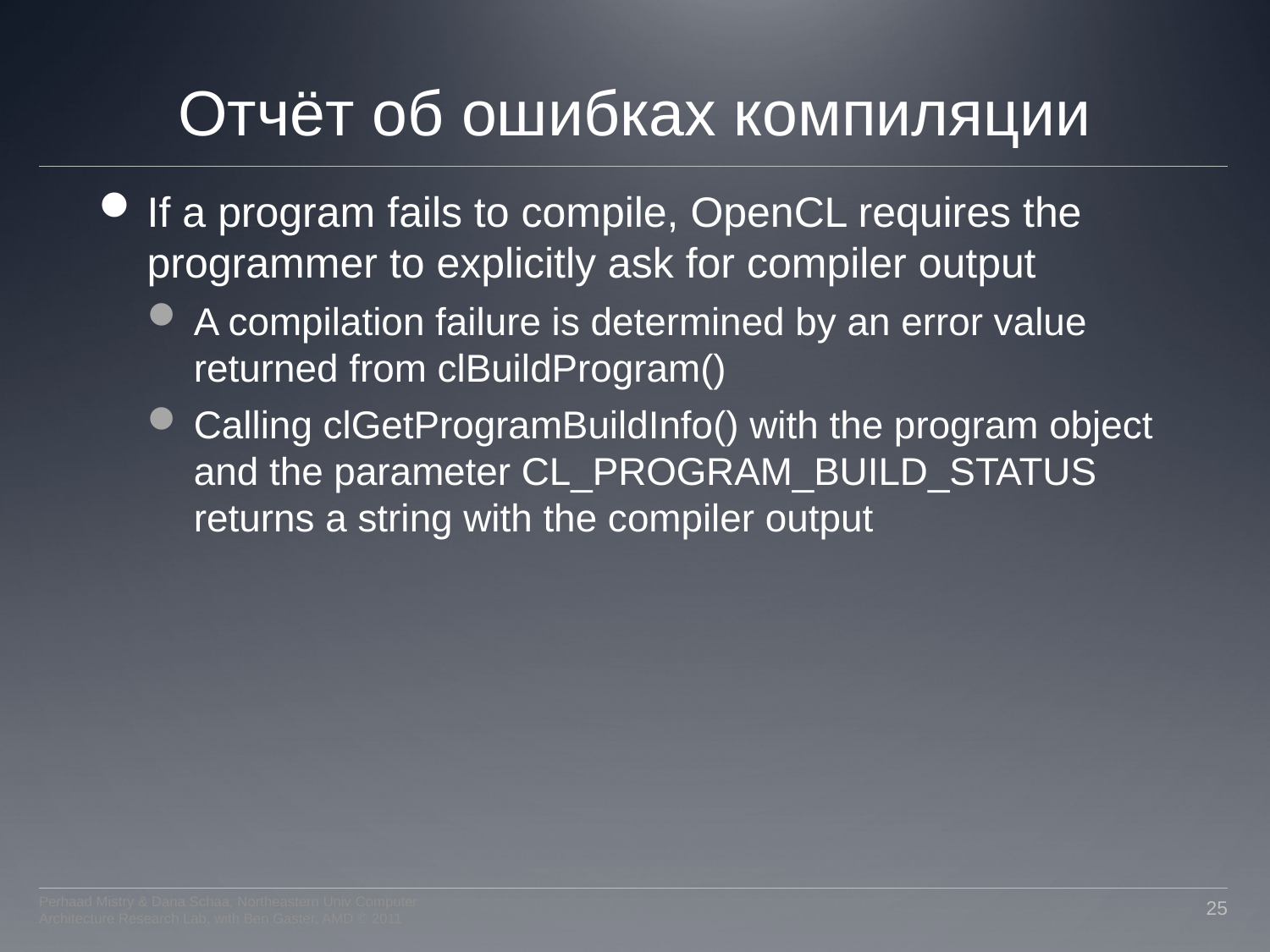

# Отчёт об ошибках компиляции
If a program fails to compile, OpenCL requires the programmer to explicitly ask for compiler output
A compilation failure is determined by an error value returned from clBuildProgram()
Calling clGetProgramBuildInfo() with the program object and the parameter CL_PROGRAM_BUILD_STATUS returns a string with the compiler output
Perhaad Mistry & Dana Schaa, Northeastern Univ Computer Architecture Research Lab, with Ben Gaster, AMD © 2011
25